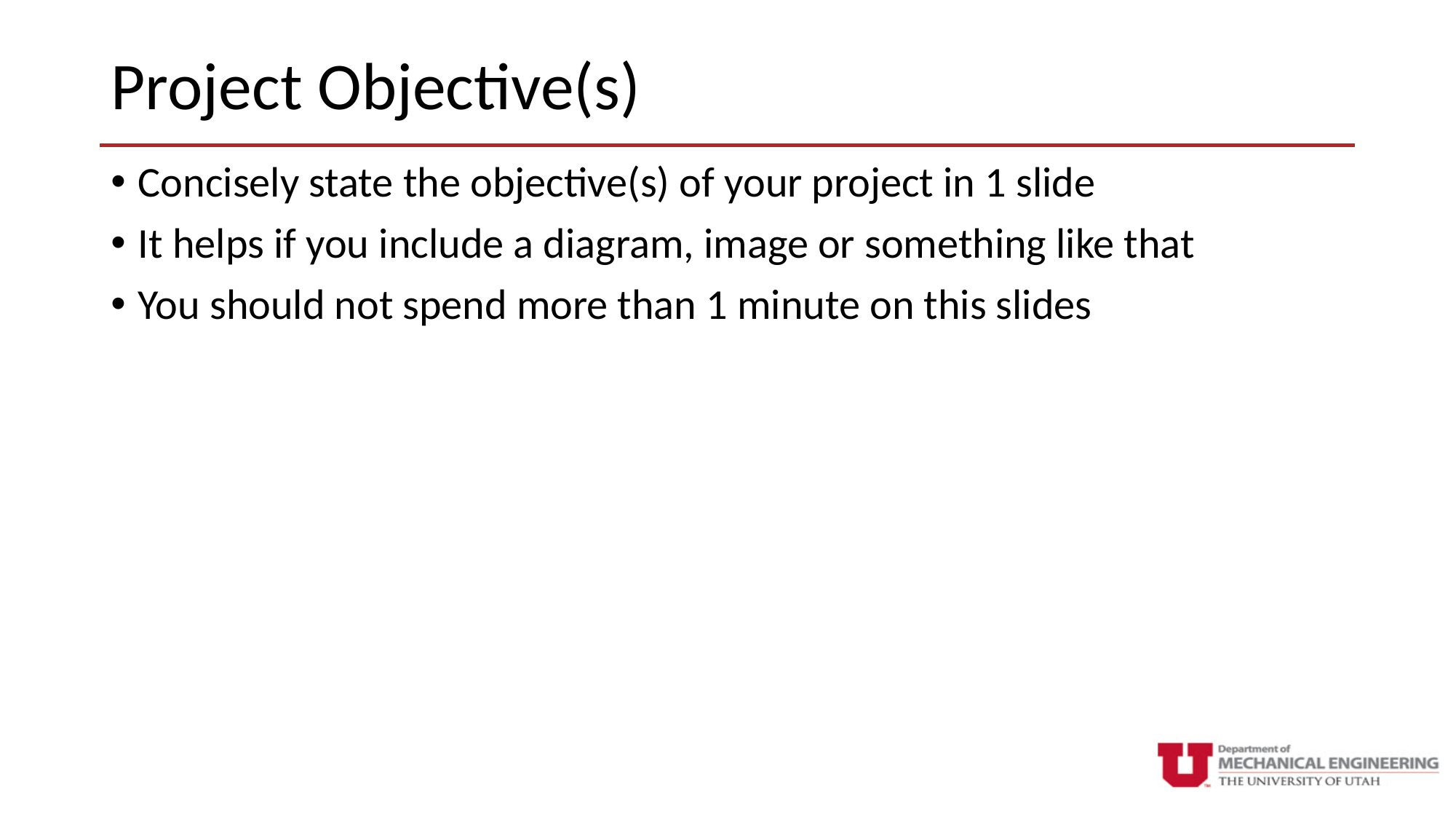

# Project Objective(s)
Concisely state the objective(s) of your project in 1 slide
It helps if you include a diagram, image or something like that
You should not spend more than 1 minute on this slides